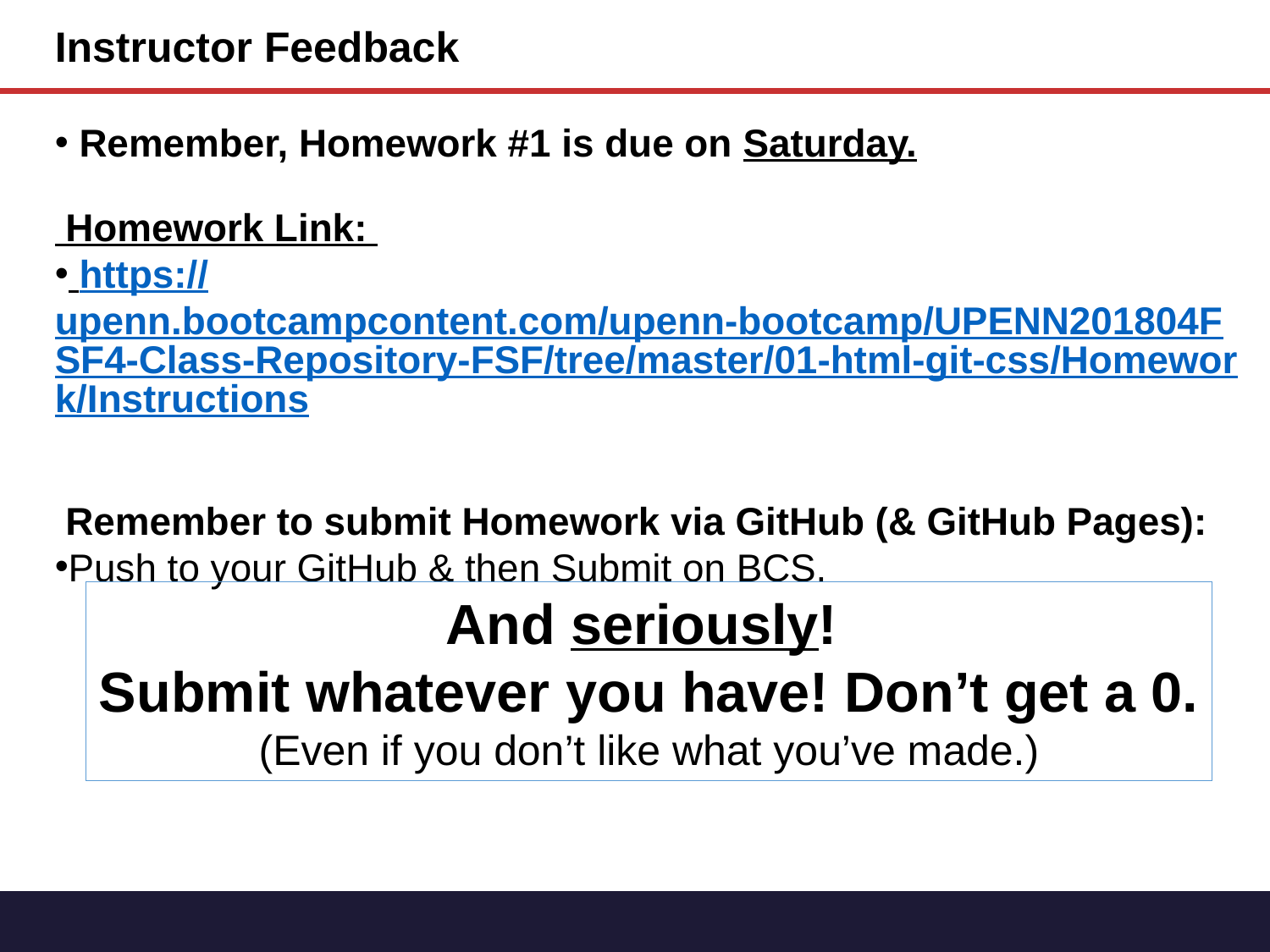

Instructor Feedback
 Remember, Homework #1 is due on Saturday.

 Homework Link:
 https://upenn.bootcampcontent.com/upenn-bootcamp/UPENN201804FSF4-Class-Repository-FSF/tree/master/01-html-git-css/Homework/Instructions

 Remember to submit Homework via GitHub (& GitHub Pages):
Push to your GitHub & then Submit on BCS.

And seriously!
Submit whatever you have! Don’t get a 0.
(Even if you don’t like what you’ve made.)